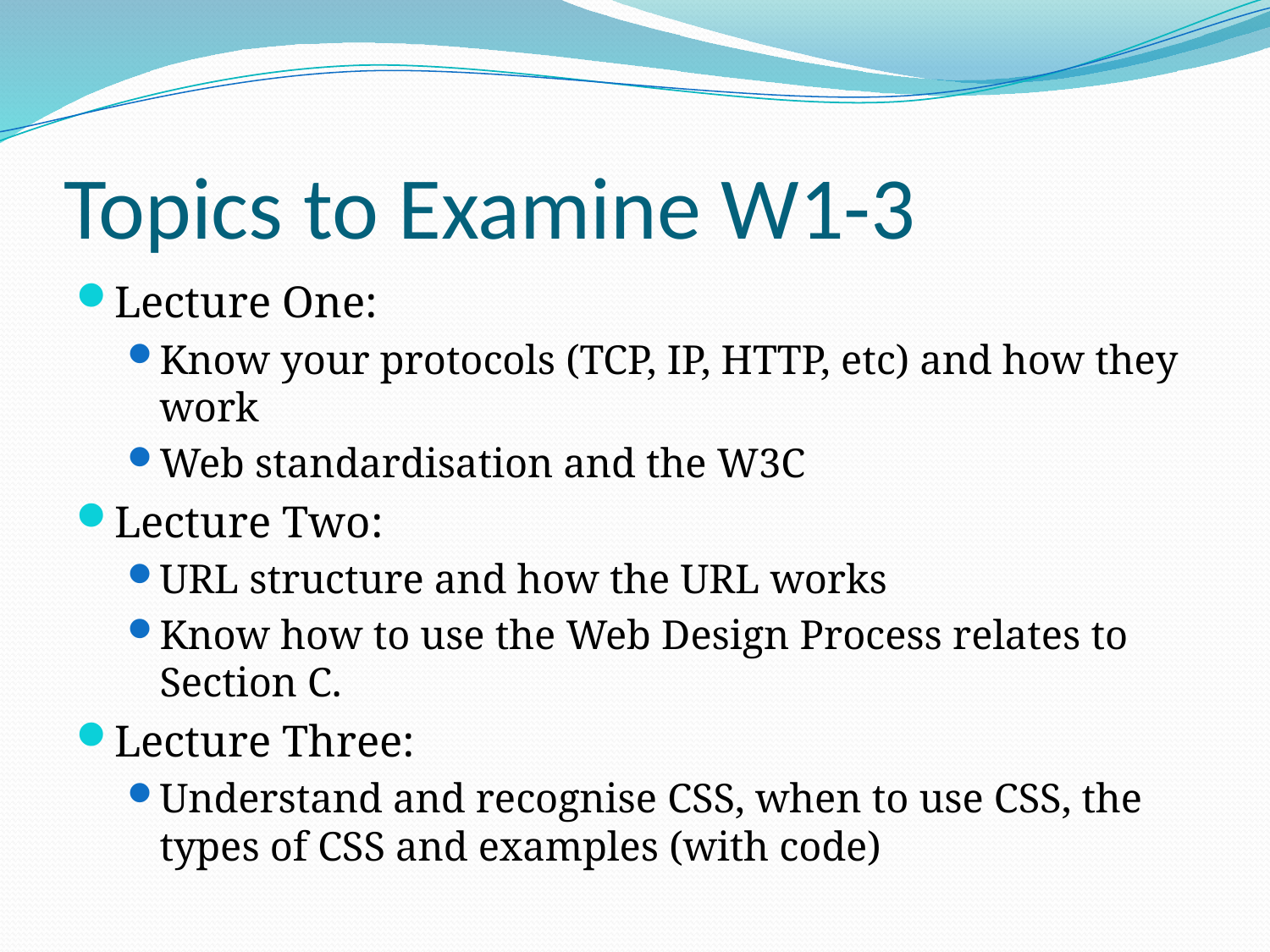

# Topics to Examine W1-3
Lecture One:
Know your protocols (TCP, IP, HTTP, etc) and how they work
Web standardisation and the W3C
Lecture Two:
URL structure and how the URL works
Know how to use the Web Design Process relates to Section C.
Lecture Three:
Understand and recognise CSS, when to use CSS, the types of CSS and examples (with code)